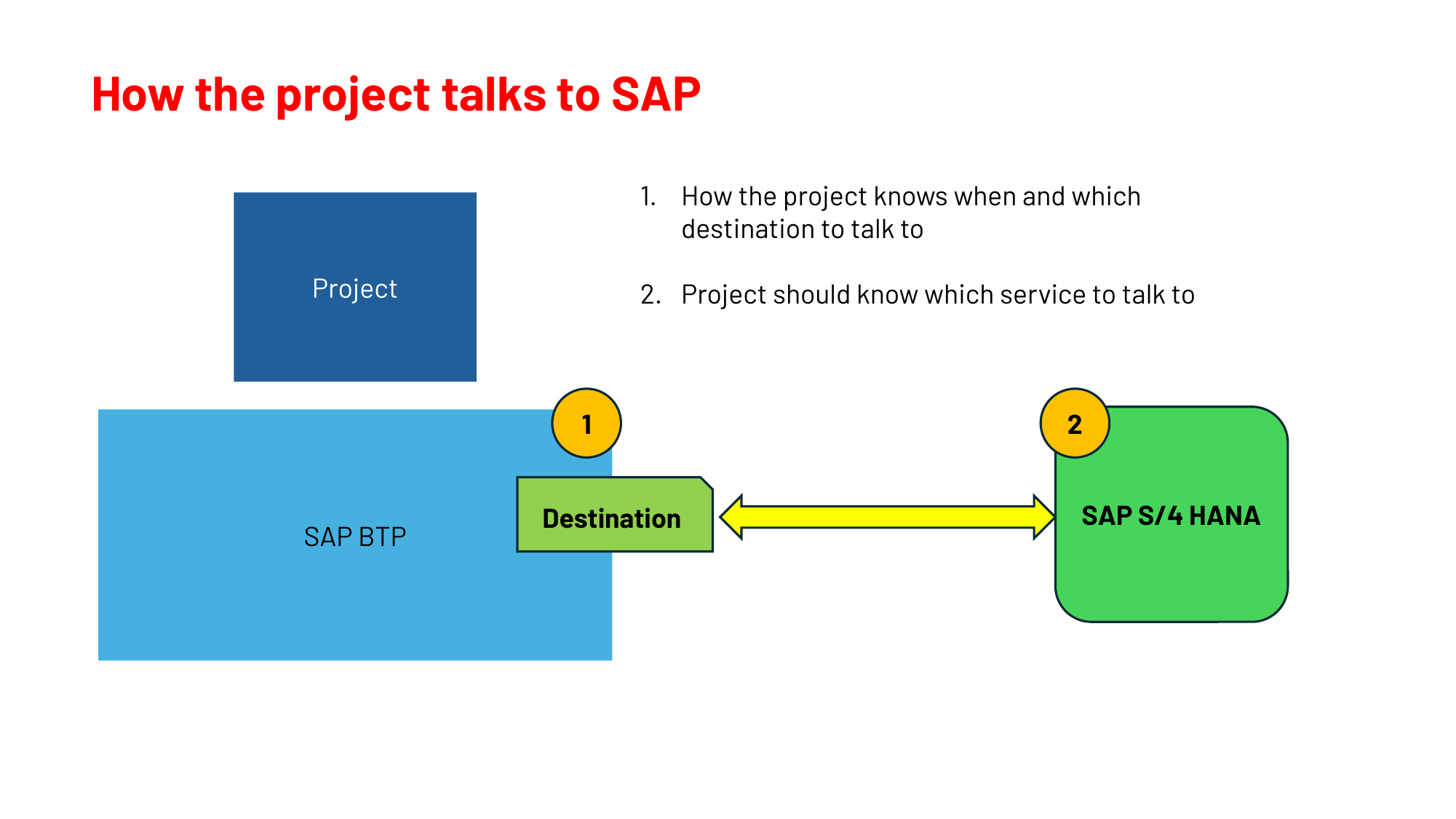

How the project talks to SAP
How the project knows when and which destination to talk to

Project should know which service to talk to
Project
1
2
SAP S/4 HANA
SAP BTP
Destination